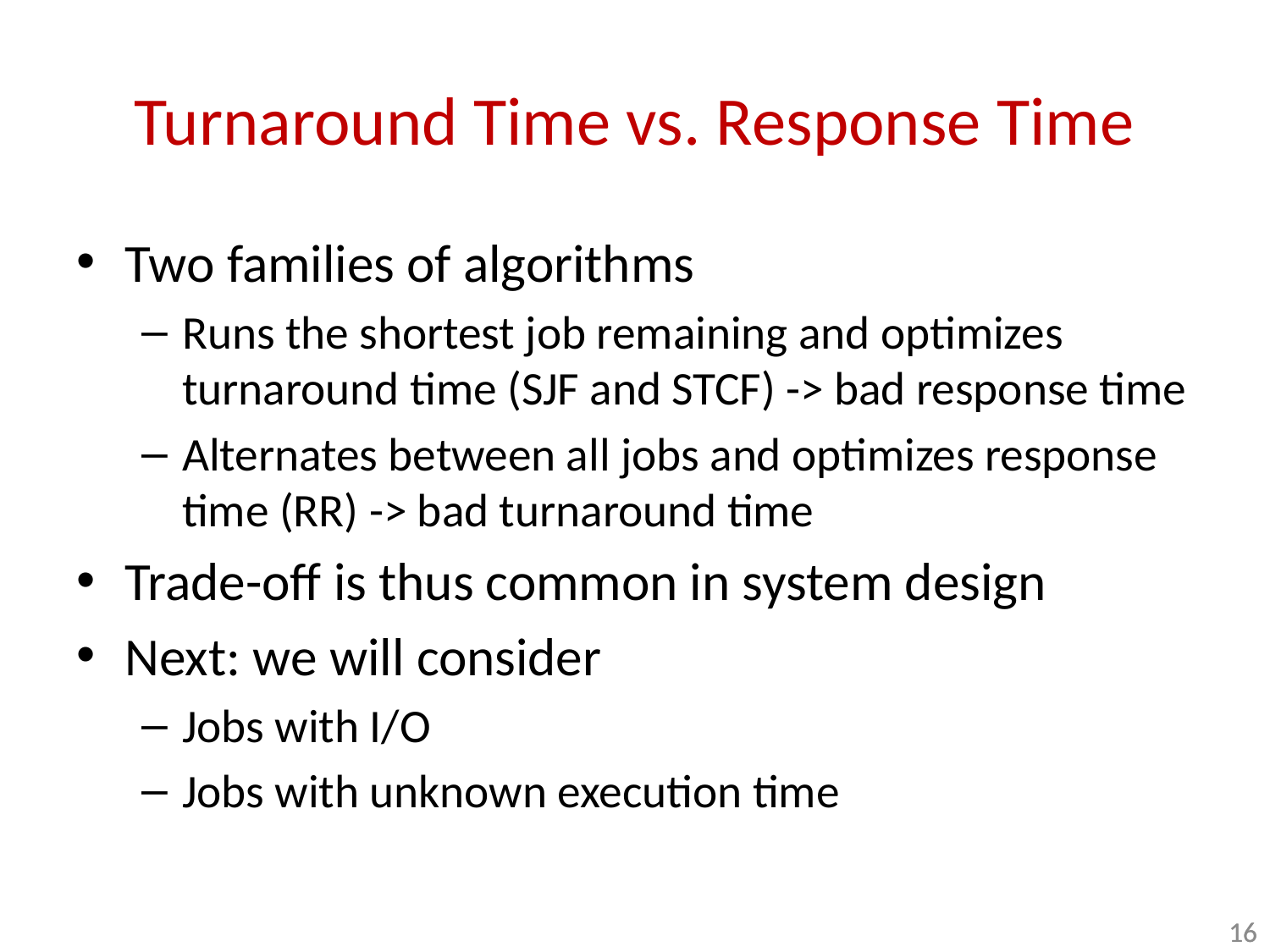

# Turnaround Time vs. Response Time
Two families of algorithms
Runs the shortest job remaining and optimizes turnaround time (SJF and STCF) -> bad response time
Alternates between all jobs and optimizes response time (RR) -> bad turnaround time
Trade-off is thus common in system design
Next: we will consider
Jobs with I/O
Jobs with unknown execution time